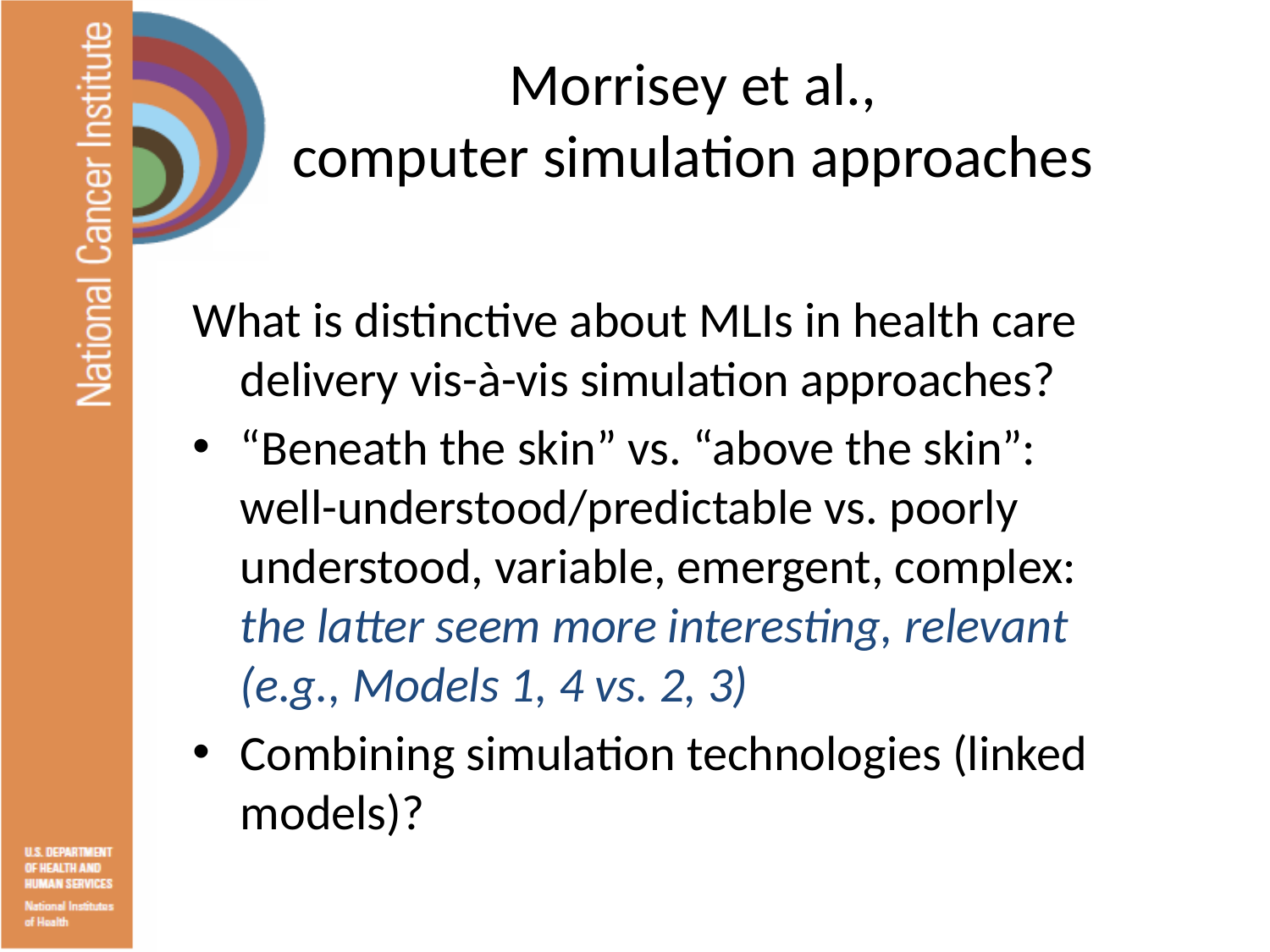

# Morrisey et al., computer simulation approaches
What is distinctive about MLIs in health care delivery vis-à-vis simulation approaches?
“Beneath the skin” vs. “above the skin”:
well-understood/predictable vs. poorly understood, variable, emergent, complex:
the latter seem more interesting, relevant
(e.g., Models 1, 4 vs. 2, 3)
Combining simulation technologies (linked models)?